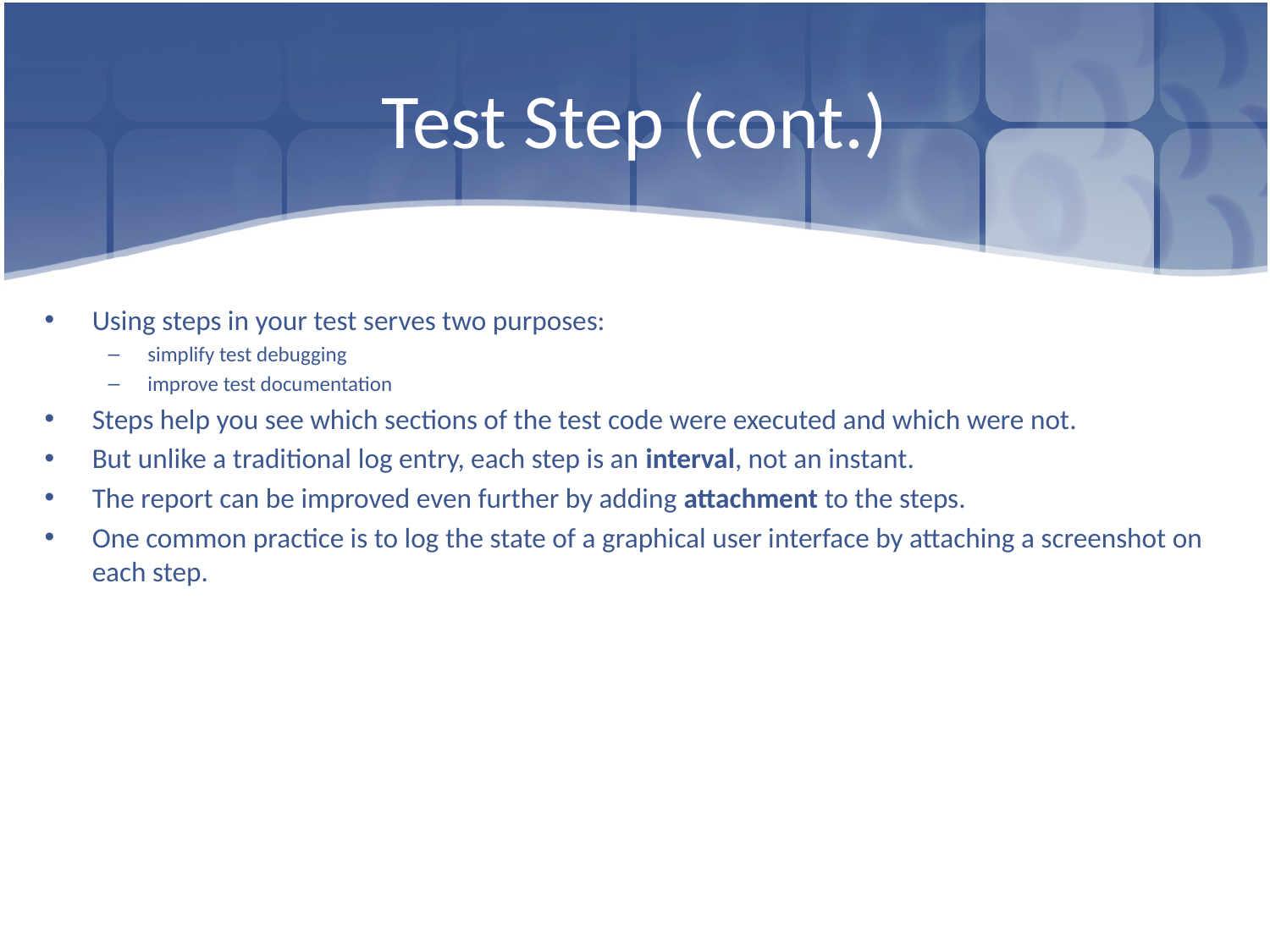

# Test Step (cont.)
Using steps in your test serves two purposes:
simplify test debugging
improve test documentation
Steps help you see which sections of the test code were executed and which were not.
But unlike a traditional log entry, each step is an interval, not an instant.
The report can be improved even further by adding attachment to the steps.
One common practice is to log the state of a graphical user interface by attaching a screenshot on each step.